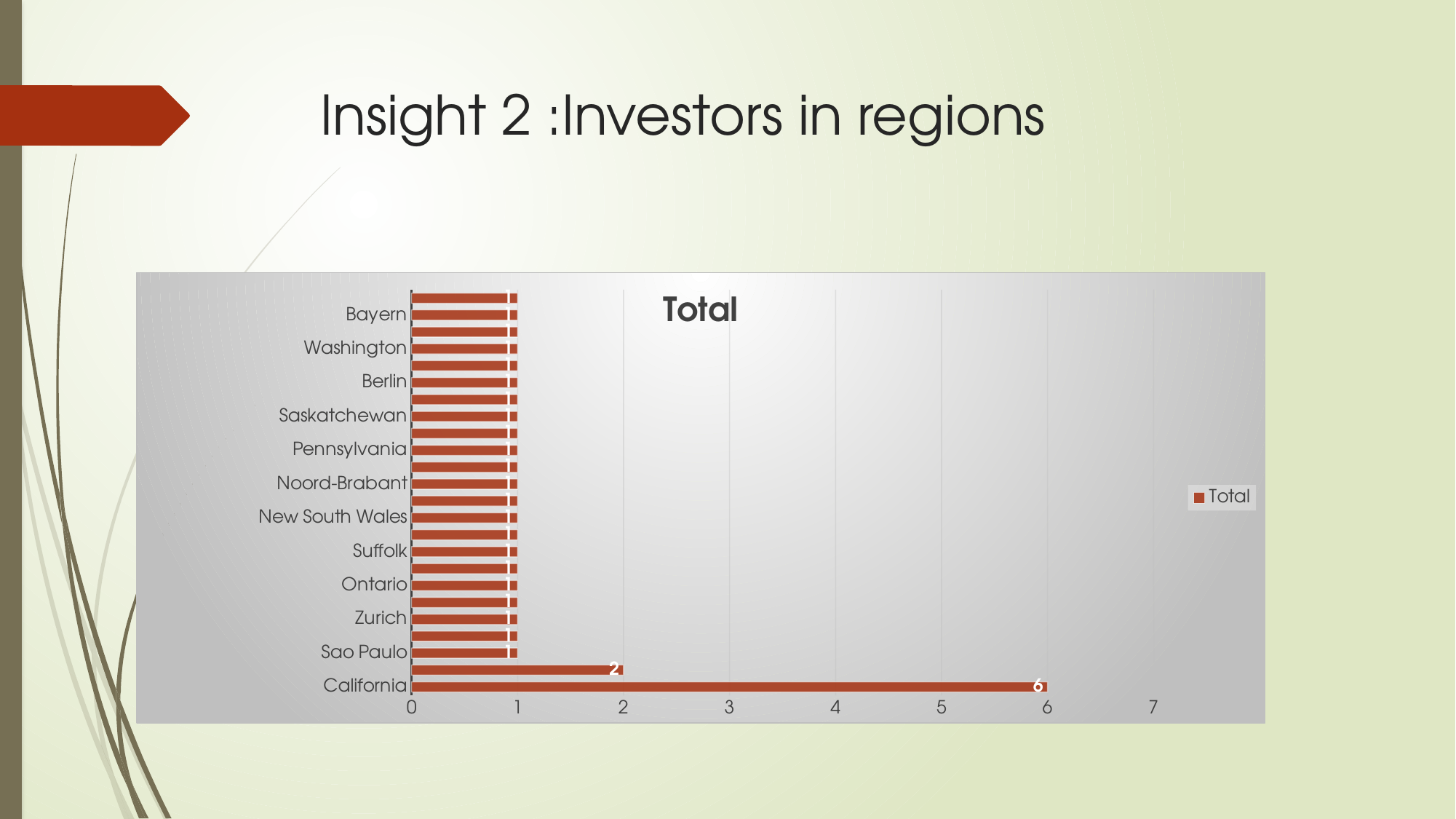

# Insight 2 :Investors in regions

### Chart:

| Category | Total |
|---|---|
| California | 6.0 |
| Maharashtra | 2.0 |
| Sao Paulo | 1.0 |
| New York | 1.0 |
| Zurich | 1.0 |
| British Columbia | 1.0 |
| Ontario | 1.0 |
| Beijing | 1.0 |
| Suffolk | 1.0 |
| England | 1.0 |
| New South Wales | 1.0 |
| Fribourg | 1.0 |
| Noord-Brabant | 1.0 |
| Haryana | 1.0 |
| Pennsylvania | 1.0 |
| Illinois | 1.0 |
| Saskatchewan | 1.0 |
| Tel Aviv | 1.0 |
| Berlin | 1.0 |
| Tokyo | 1.0 |
| Washington | 1.0 |
| Nevada | 1.0 |
| Bayern | 1.0 |
| New Jersey | 1.0 |